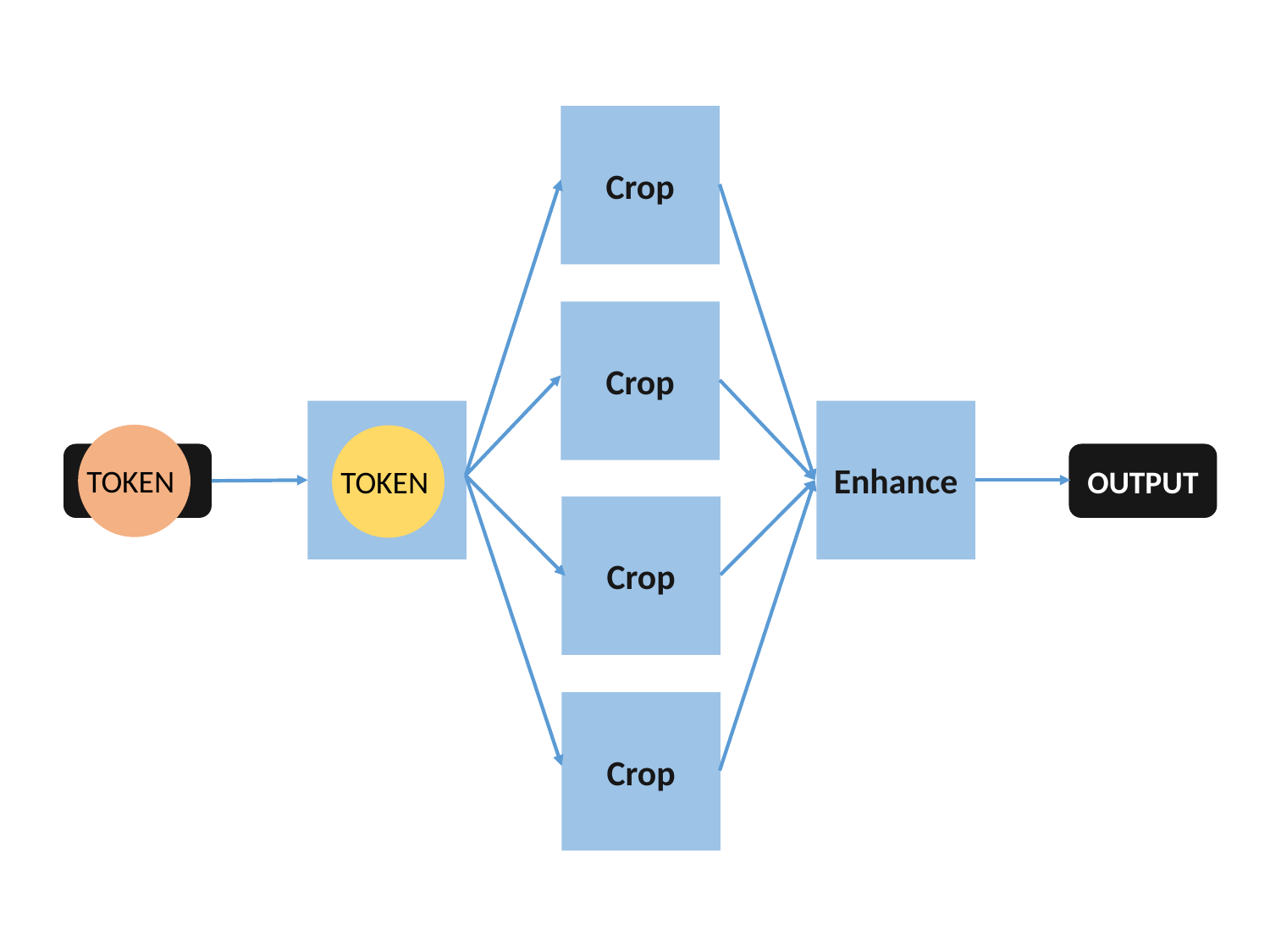

Crop
Crop
Rotate
Enhance

TOKEN

TOKEN
INPUT
OUTPUT
Crop
Crop